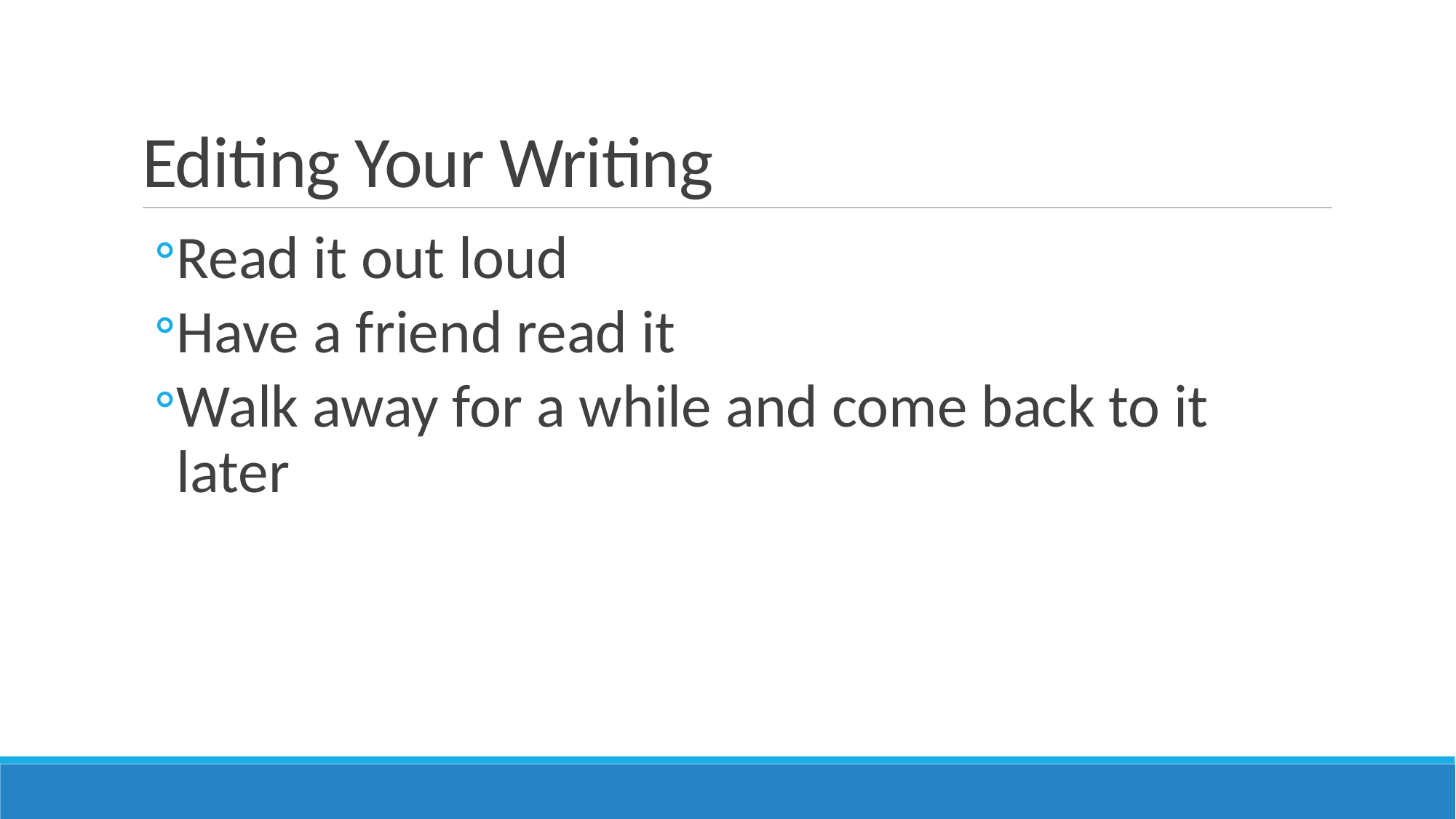

# Editing Your Writing
Read it out loud
Have a friend read it
Walk away for a while and come back to it later